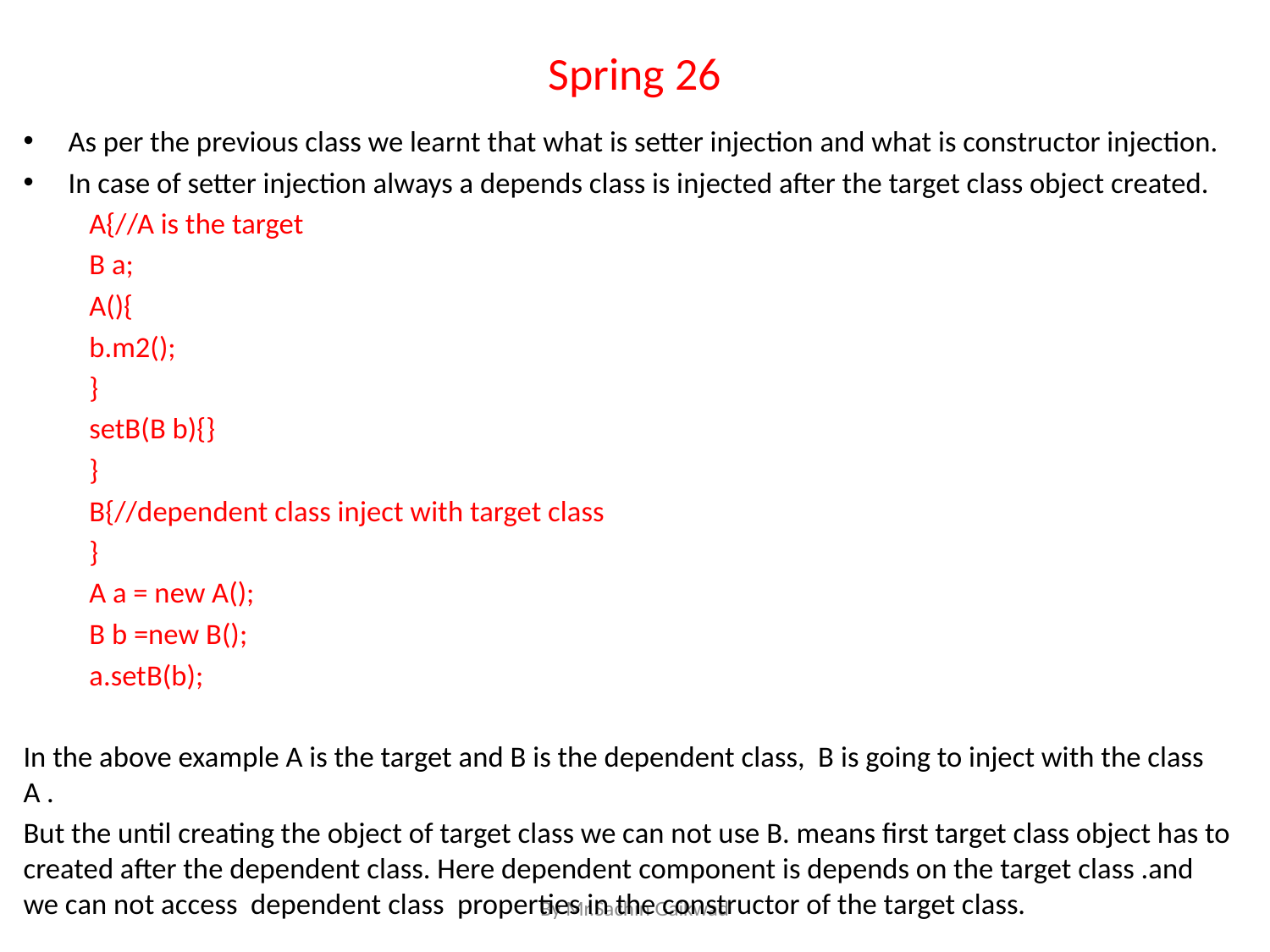

# Spring 26
As per the previous class we learnt that what is setter injection and what is constructor injection.
In case of setter injection always a depends class is injected after the target class object created.
	A{//A is the target
		B a;
		A(){
			b.m2();
		}
		setB(B b){}
			}
	B{//dependent class inject with target class
	}
	A a = new A();
	B b =new B();
	a.setB(b);

In the above example A is the target and B is the dependent class,  B is going to inject with the class A .
But the until creating the object of target class we can not use B. means first target class object has to created after the dependent class. Here dependent component is depends on the target class .and we can not access  dependent class  properties in the constructor of the target class.
By Mr.Sachin Gaikwad